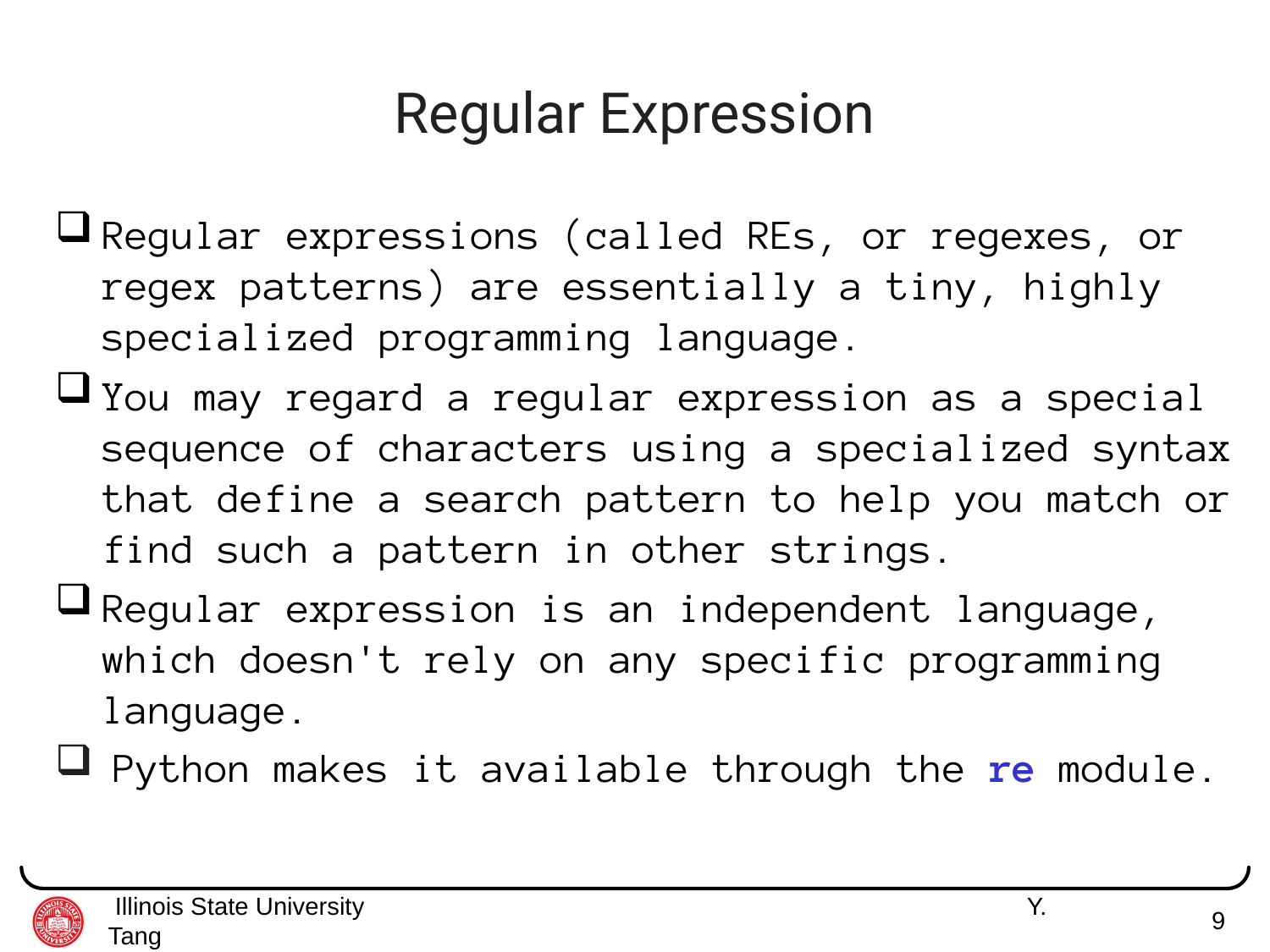

# Regular Expression
Regular expressions (called REs, or regexes, or regex patterns) are essentially a tiny, highly specialized programming language.
You may regard a regular expression as a special sequence of characters using a specialized syntax that define a search pattern to help you match or find such a pattern in other strings.
Regular expression is an independent language, which doesn't rely on any specific programming language.
 Python makes it available through the re module.
 Illinois State University                      	                                                           Y. Tang
9